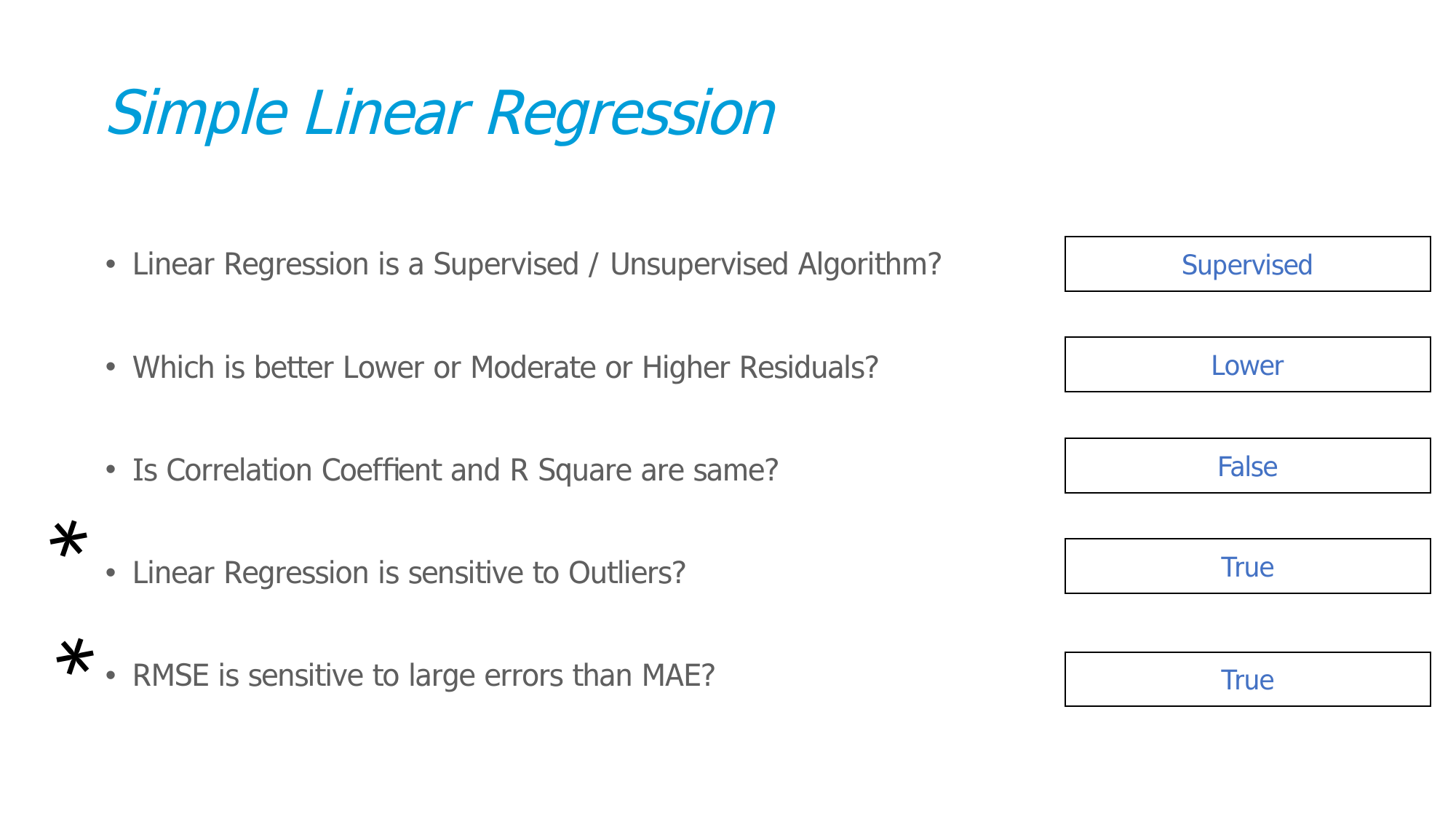

# Simple Linear Regression

Linear Regression is a Supervised / Unsupervised Algorithm?

Which is better Lower or Moderate or Higher Residuals?

Is Correlation Coeffient and R Square are same?

Linear Regression is sensitive to Outliers?

RMSE is sensitive to large errors than MAE?

Supervised
Lower

False
*

True
*

True